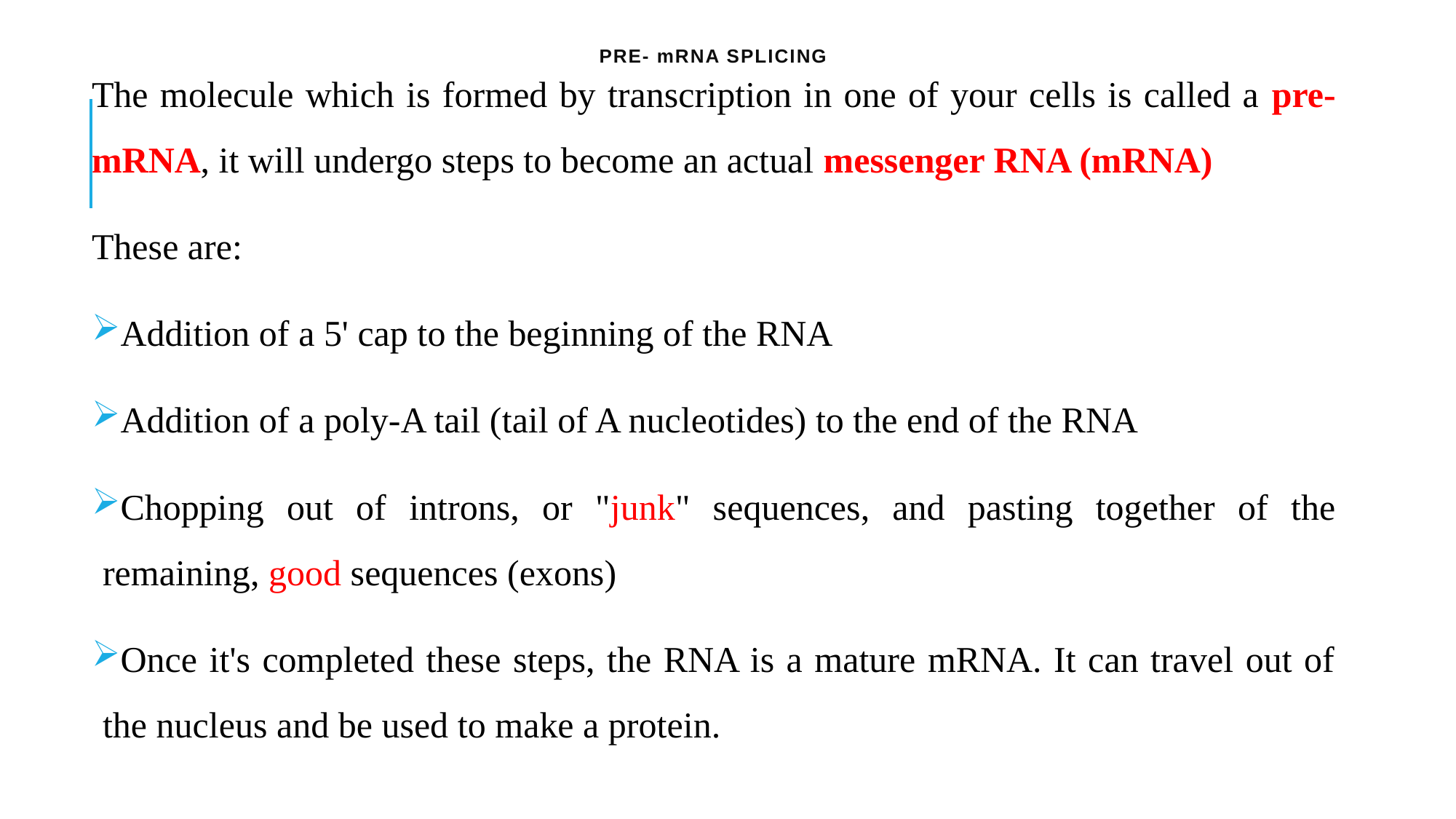

# PRE- mRNA SPLICING
The molecule which is formed by transcription in one of your cells is called a pre-mRNA, it will undergo steps to become an actual messenger RNA (mRNA)
These are:
Addition of a 5' cap to the beginning of the RNA
Addition of a poly-A tail (tail of A nucleotides) to the end of the RNA
Chopping out of introns, or "junk" sequences, and pasting together of the remaining, good sequences (exons)
Once it's completed these steps, the RNA is a mature mRNA. It can travel out of the nucleus and be used to make a protein.